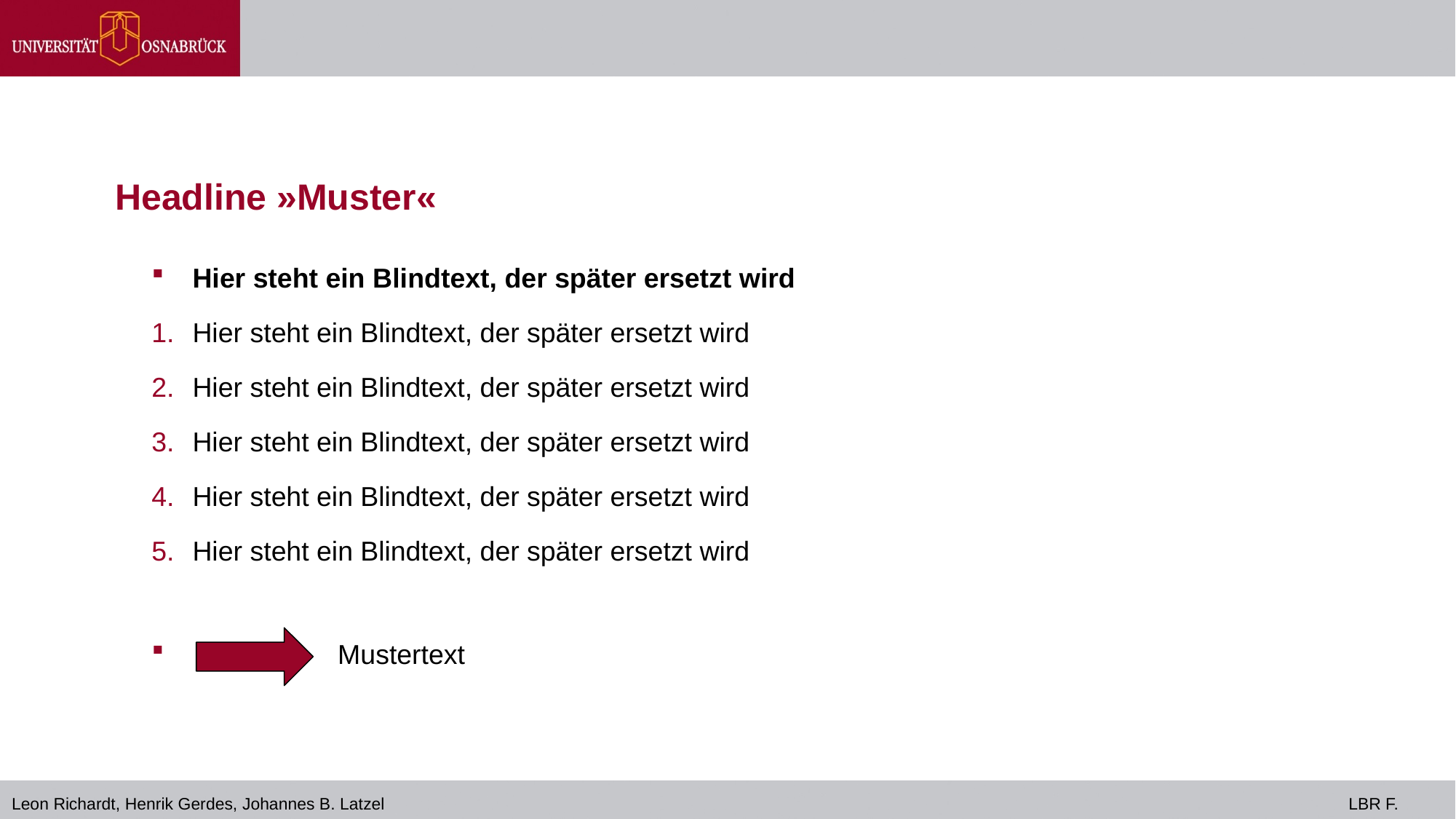

# Headline »Muster«
Hier steht ein Blindtext, der später ersetzt wird
Hier steht ein Blindtext, der später ersetzt wird
Hier steht ein Blindtext, der später ersetzt wird
Hier steht ein Blindtext, der später ersetzt wird
Hier steht ein Blindtext, der später ersetzt wird
Hier steht ein Blindtext, der später ersetzt wird

                   Mustertext